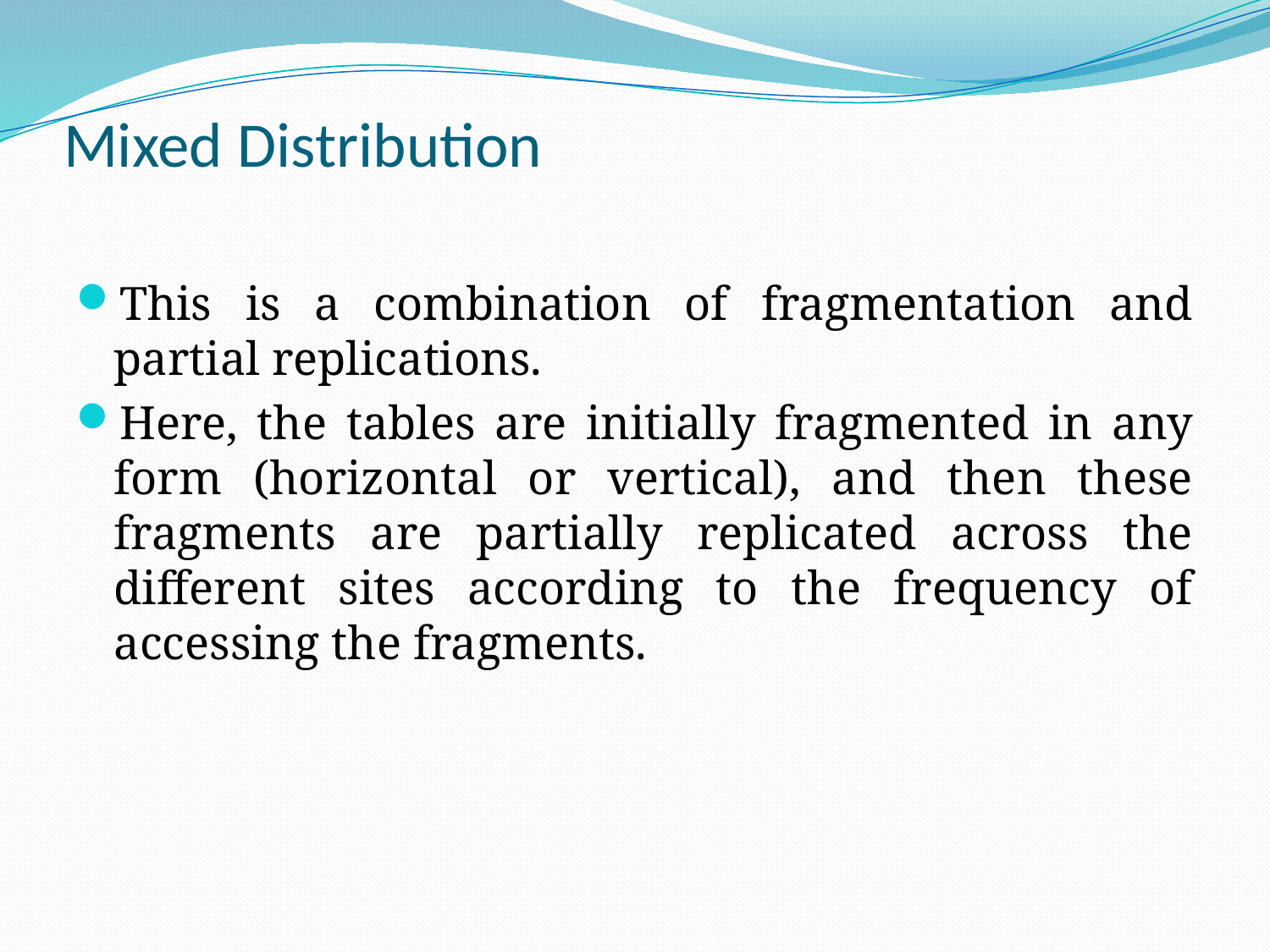

# Mixed Distribution
This is a combination of fragmentation and partial replications.
Here, the tables are initially fragmented in any form (horizontal or vertical), and then these fragments are partially replicated across the different sites according to the frequency of accessing the fragments.